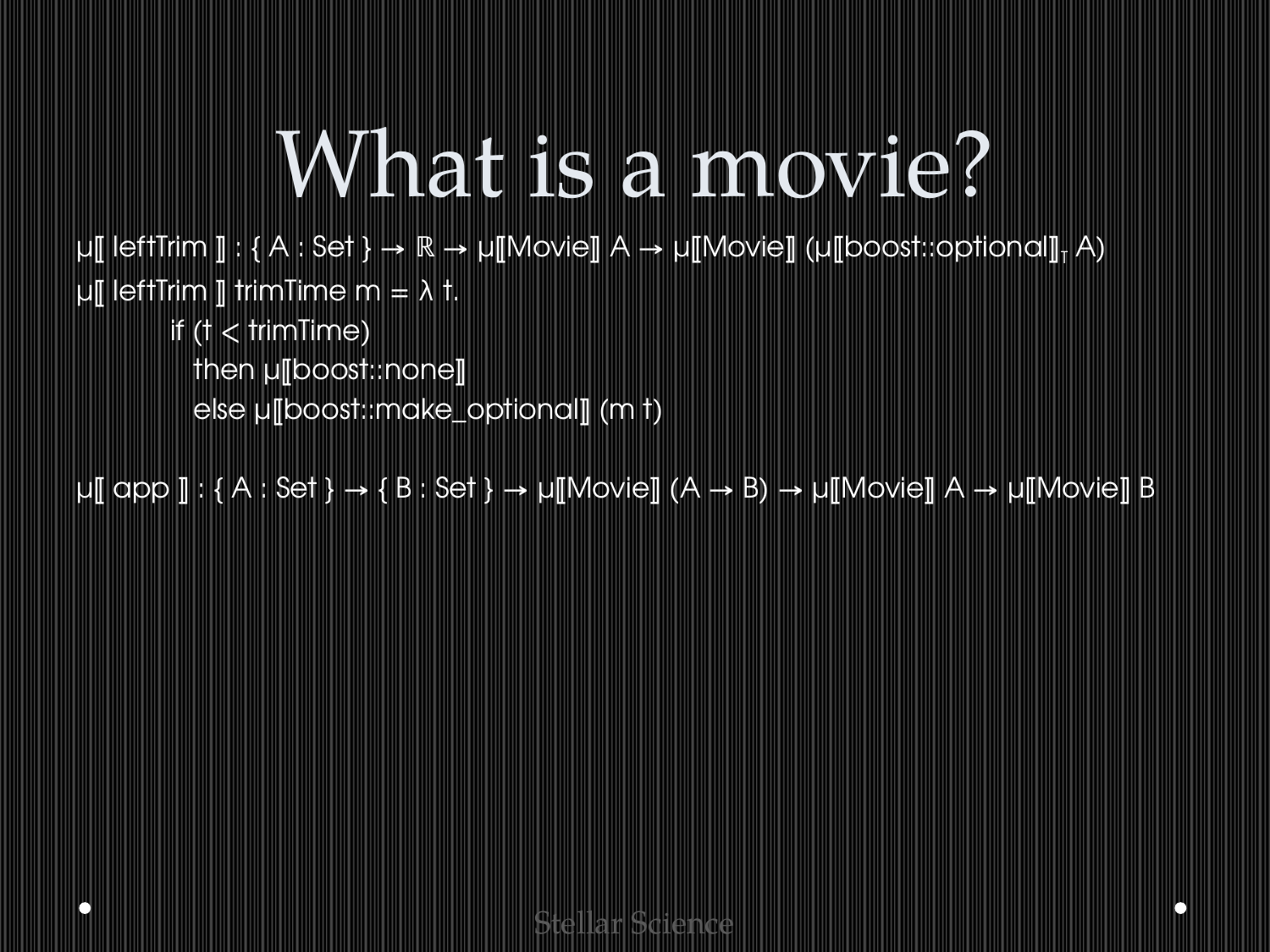

# What is a movie?
μ⟦ leftTrim ⟧ : { A : Set } → ℝ → μ⟦Movie⟧ A → μ⟦Movie⟧ (μ⟦boost::optional⟧T A)
μ⟦ leftTrim ⟧ trimTime m = λ t.
            if (t < trimTime)
               then μ⟦boost::none⟧
               else μ⟦boost::make_optional⟧ (m t)

μ⟦ app ⟧ : { A : Set } → { B : Set } → μ⟦Movie⟧ (A → B) → μ⟦Movie⟧ A → μ⟦Movie⟧ B

Stellar Science